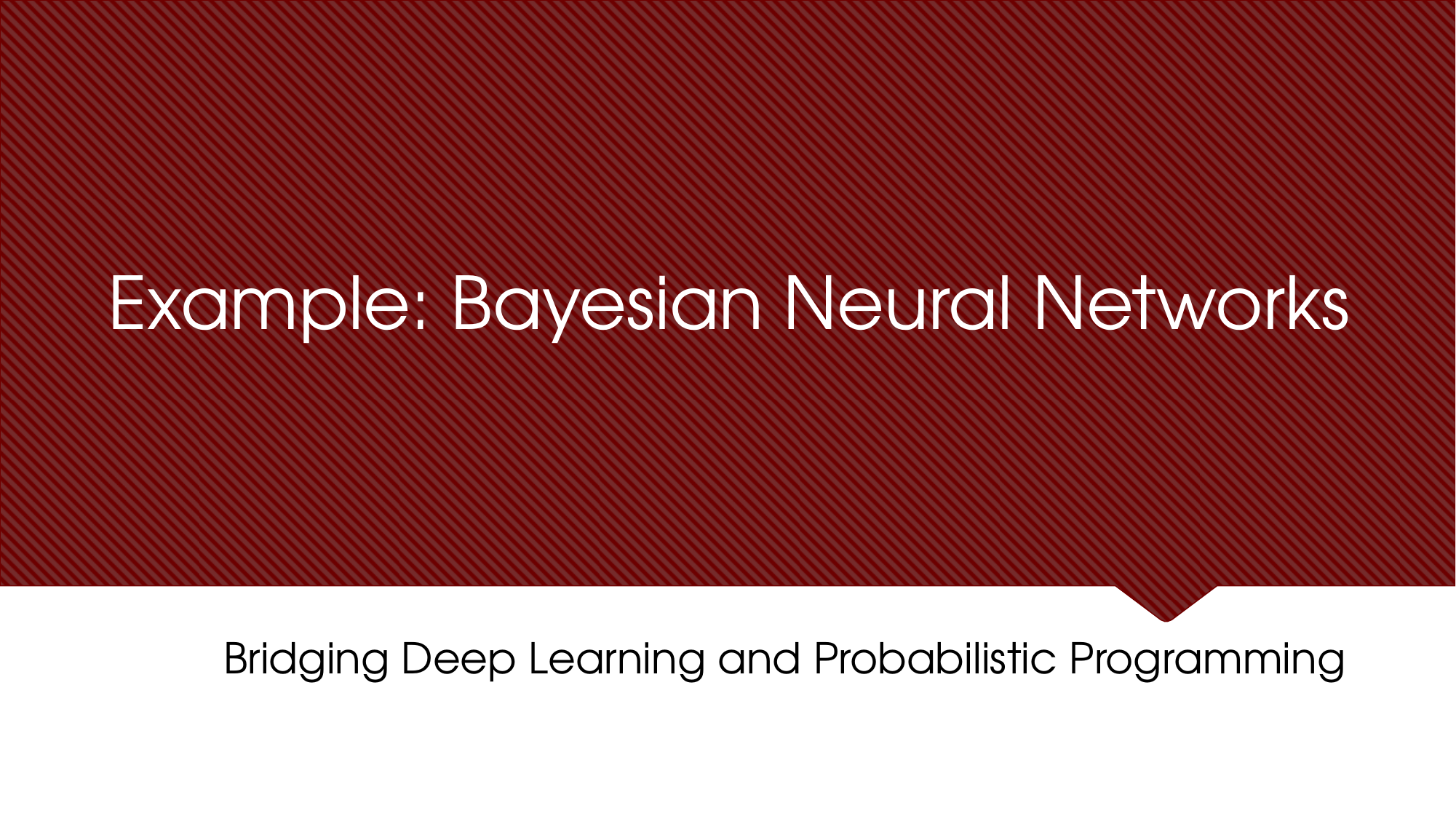

# Example: Bayesian Neural Networks
Bridging Deep Learning and Probabilistic Programming